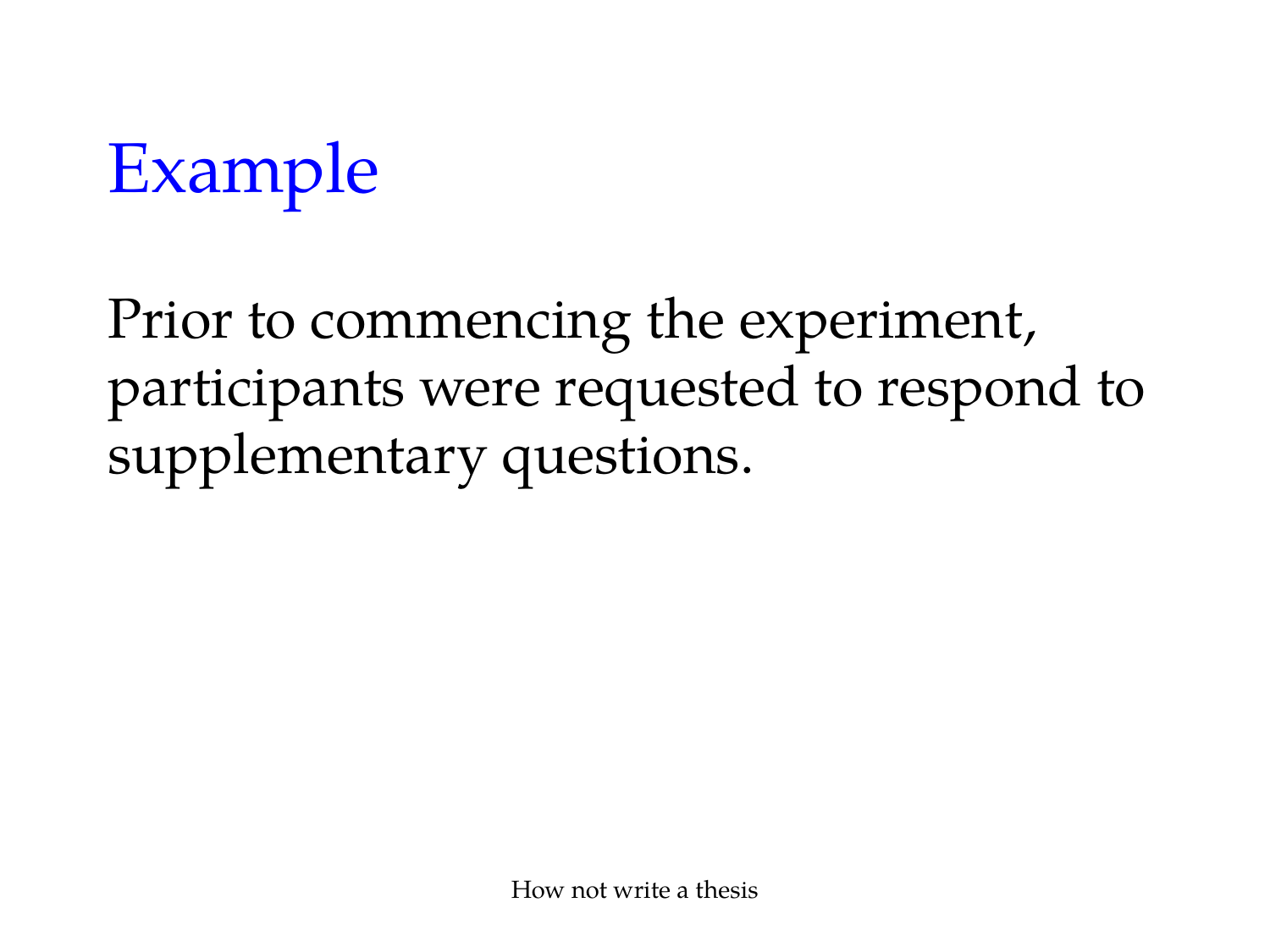

# Example
Prior to commencing the experiment, participants were requested to respond to supplementary questions.
How not write a thesis